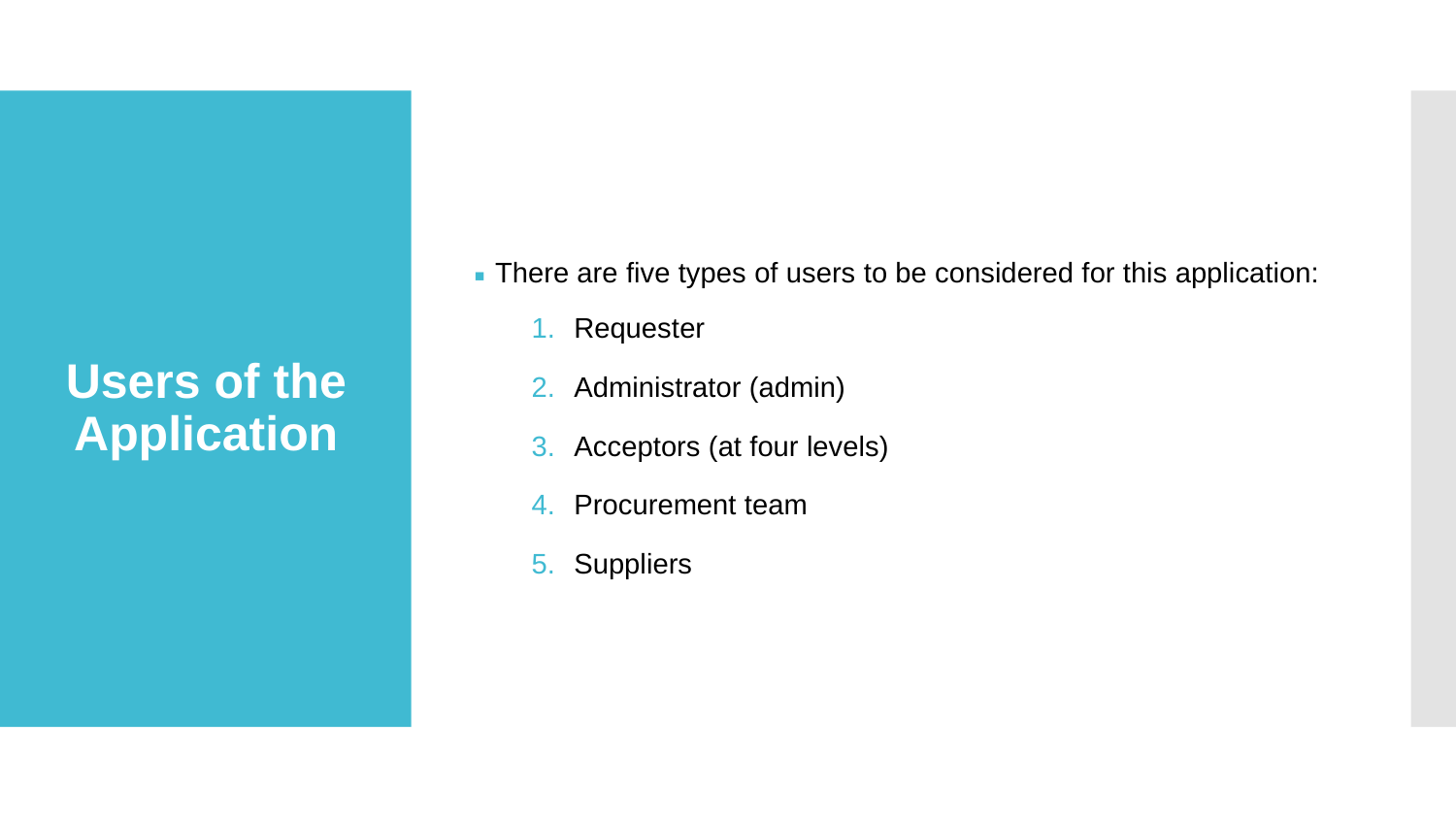

There are five types of users to be considered for this application:
Requester
Administrator (admin)
Acceptors (at four levels)
Procurement team
Suppliers
# Users of the Application